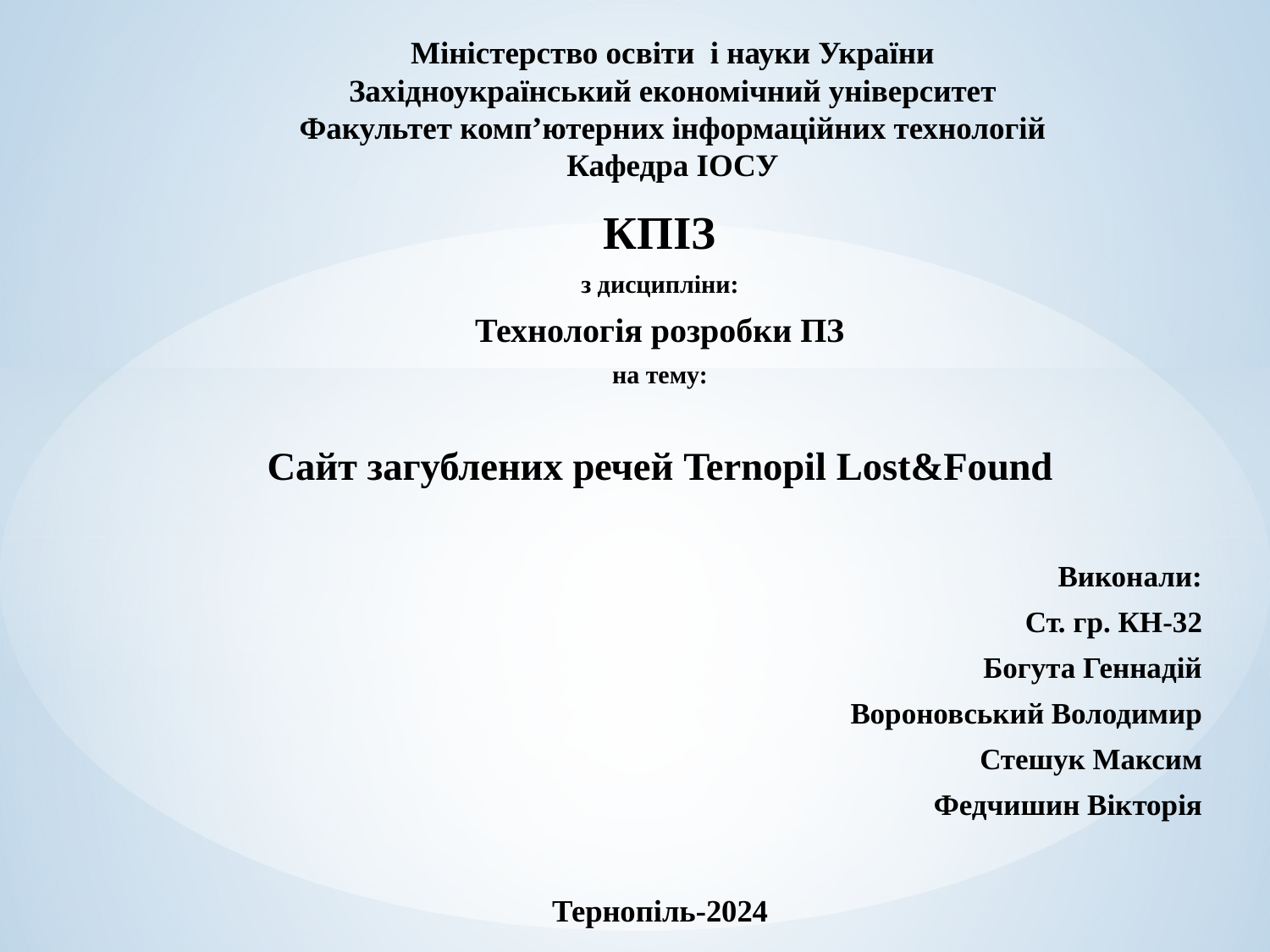

# Міністерство освіти  і науки України Західноукраїнський економічний університет Факультет комп’ютерних інформаційних технологій Кафедра ІОСУ
КПІЗ
з дисципліни:
Технологія розробки ПЗ
на тему:

Сайт загублених речей Ternopil Lost&Found

Виконали:
Ст. гр. КН-32
Богута Геннадій
Вороновський Володимир
Стешук Максим
Федчишин Вікторія

Тернопіль-2024